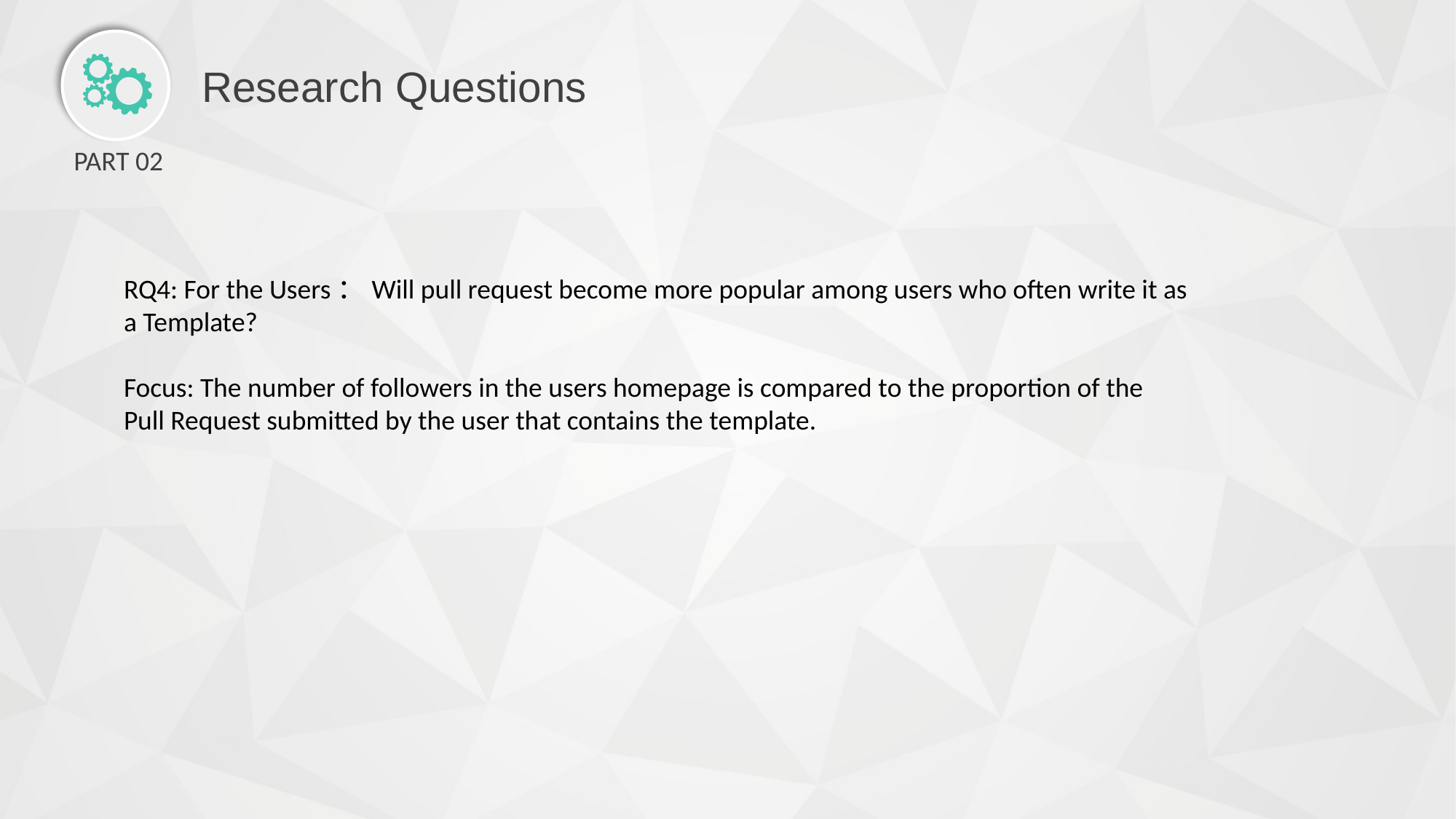

Research Questions

PART 02
RQ4: For the Users：Will pull request become more popular among users who often write it as a Template?

Focus: The number of followers in the users homepage is compared to the proportion of the Pull Request submitted by the user that contains the template.